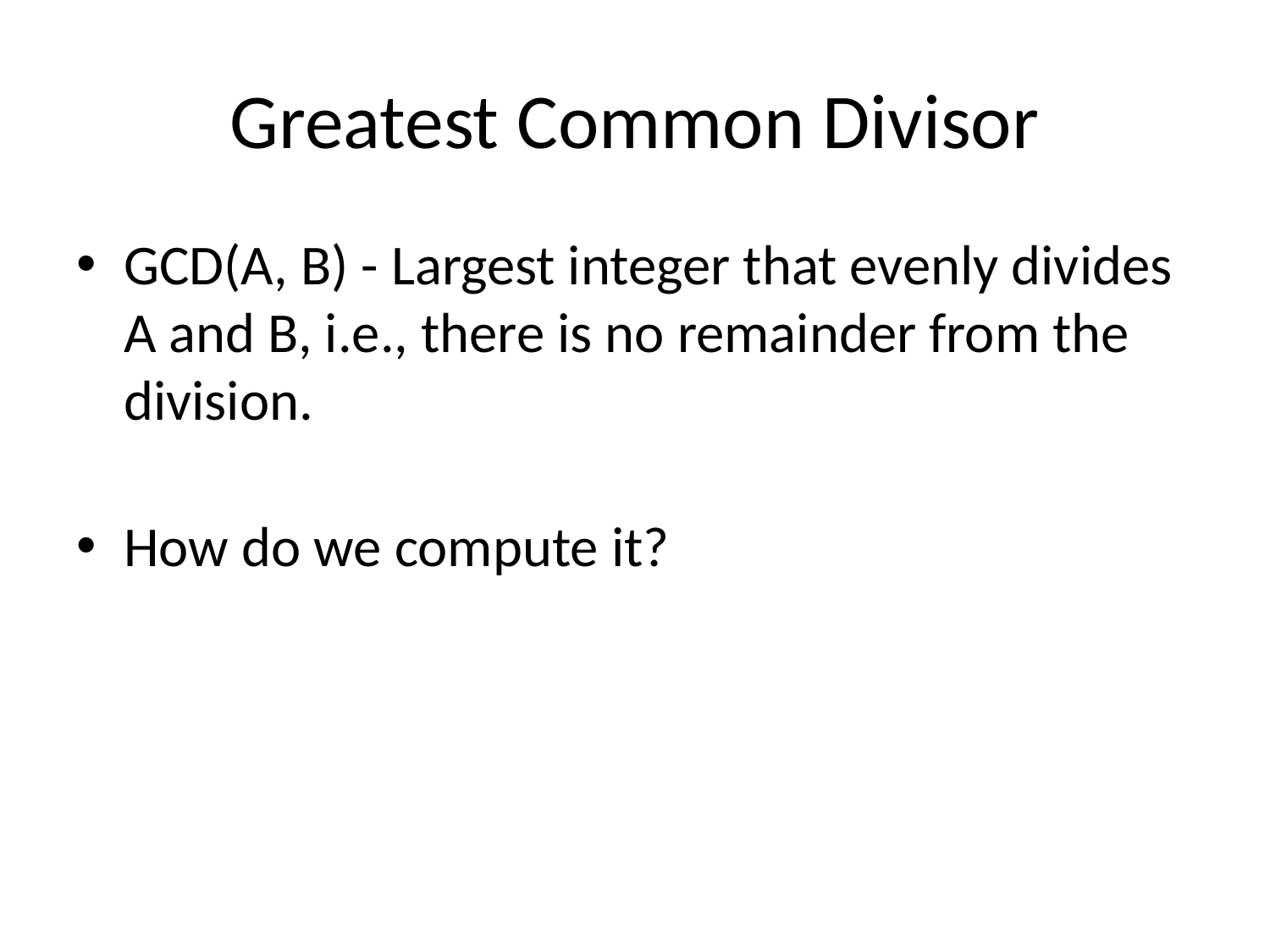

# Greatest Common Divisor
GCD(A, B) - Largest integer that evenly divides A and B, i.e., there is no remainder from the division.
How do we compute it?